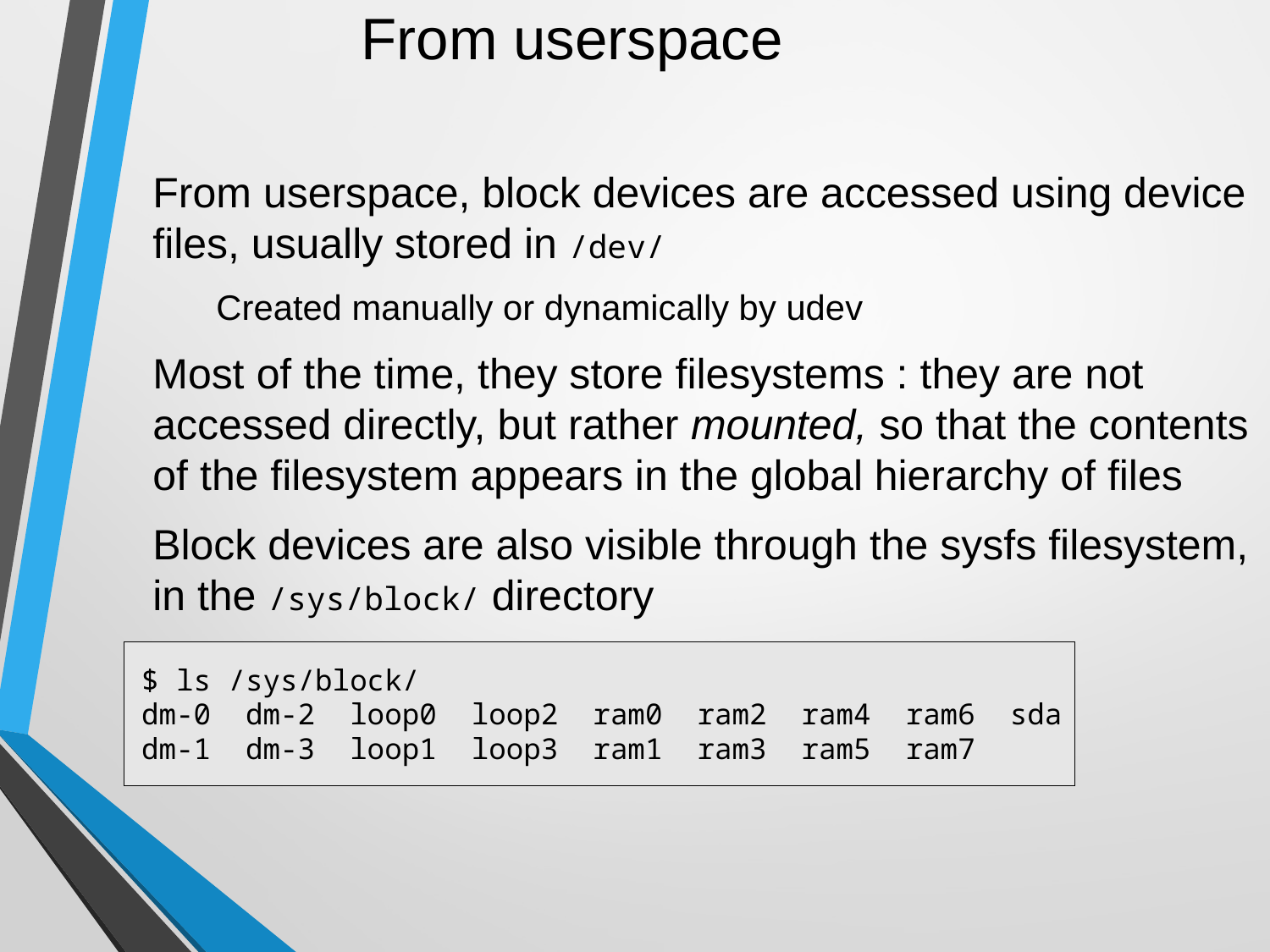

From userspace
From userspace, block devices are accessed using device files, usually stored in /dev/
Created manually or dynamically by udev
Most of the time, they store filesystems : they are not accessed directly, but rather mounted, so that the contents of the filesystem appears in the global hierarchy of files
Block devices are also visible through the sysfs filesystem, in the /sys/block/ directory
 $ ls /sys/block/
 dm-0  dm-2  loop0  loop2  ram0  ram2  ram4  ram6  sda
 dm-1  dm-3  loop1  loop3  ram1  ram3  ram5  ram7